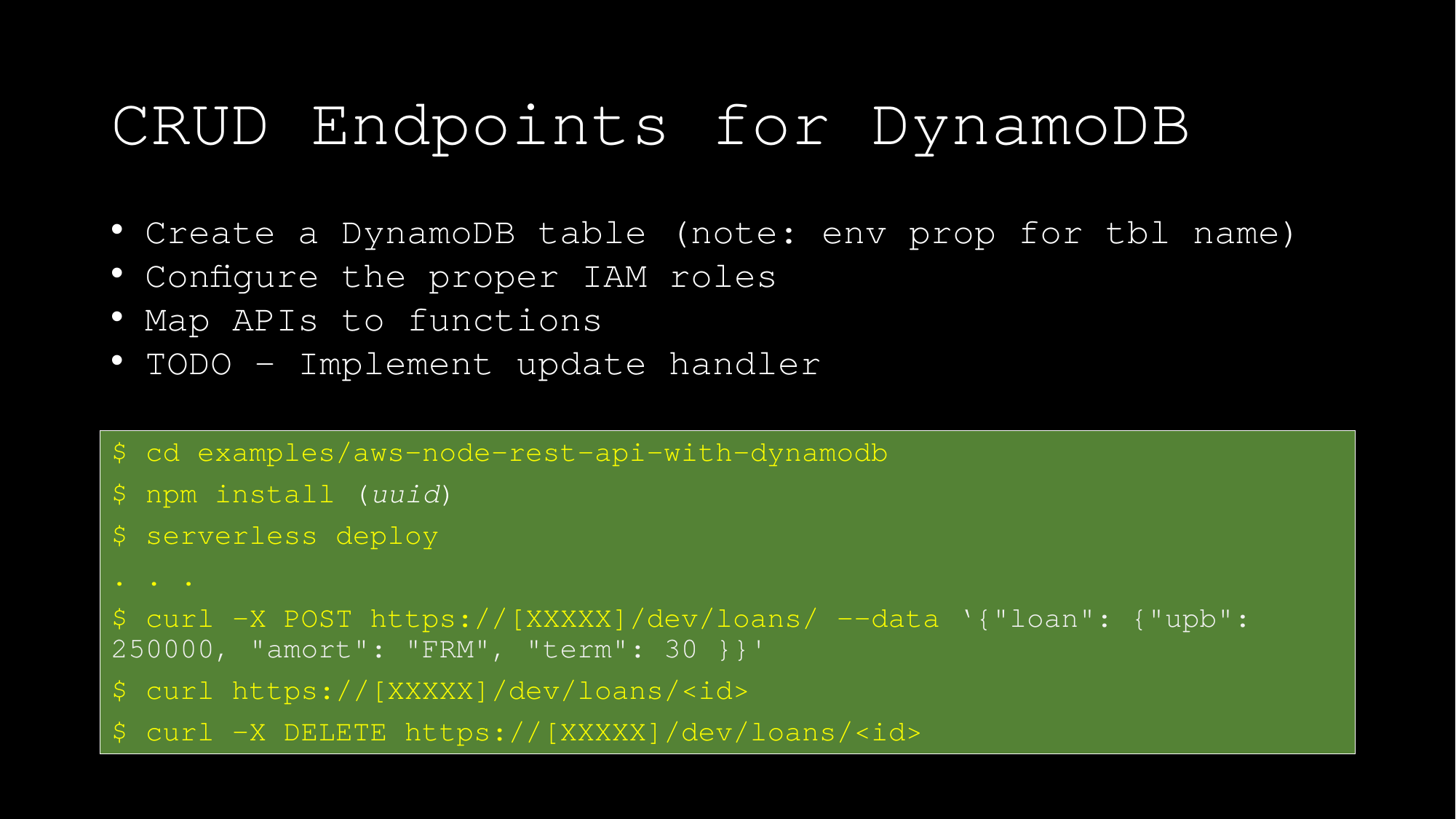

# CRUD Endpoints for DynamoDB
Create a DynamoDB table (note: env prop for tbl name)
Configure the proper IAM roles
Map APIs to functions
TODO – Implement update handler
$ cd examples/aws-node-rest-api-with-dynamodb
$ npm install (uuid)
$ serverless deploy
. . .
$ curl –X POST https://[XXXXX]/dev/loans/ --data ‘{"loan": {"upb": 250000, "amort": "FRM", "term": 30 }}'
$ curl https://[XXXXX]/dev/loans/<id>
$ curl –X DELETE https://[XXXXX]/dev/loans/<id>